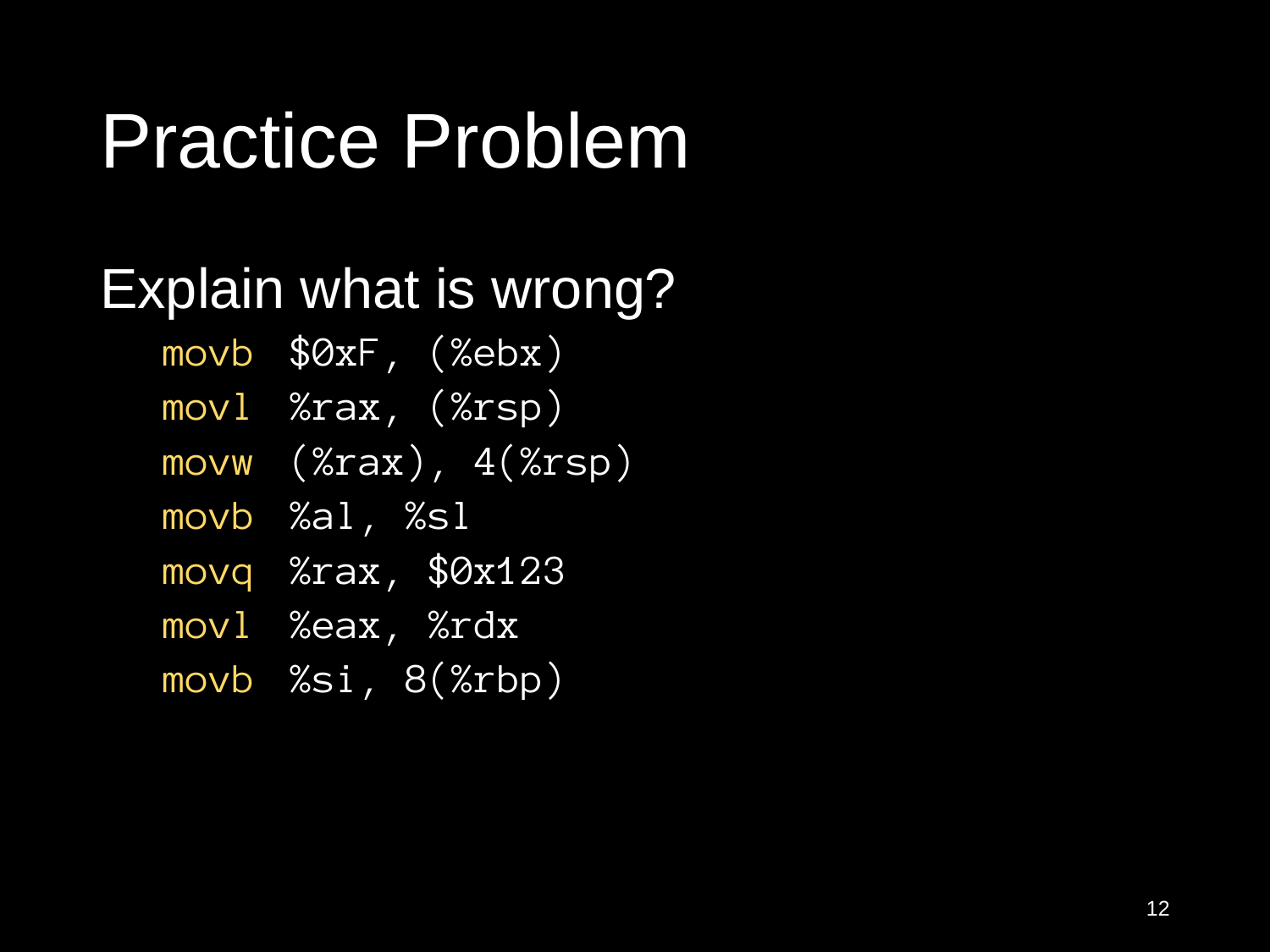

# Practice Problem
Explain what is wrong?
movb	$0xF, (%ebx)
movl	%rax, (%rsp)
movw	(%rax), 4(%rsp)
movb	%al, %sl
movq	%rax, $0x123
movl	%eax, %rdx
movb	%si, 8(%rbp)
12